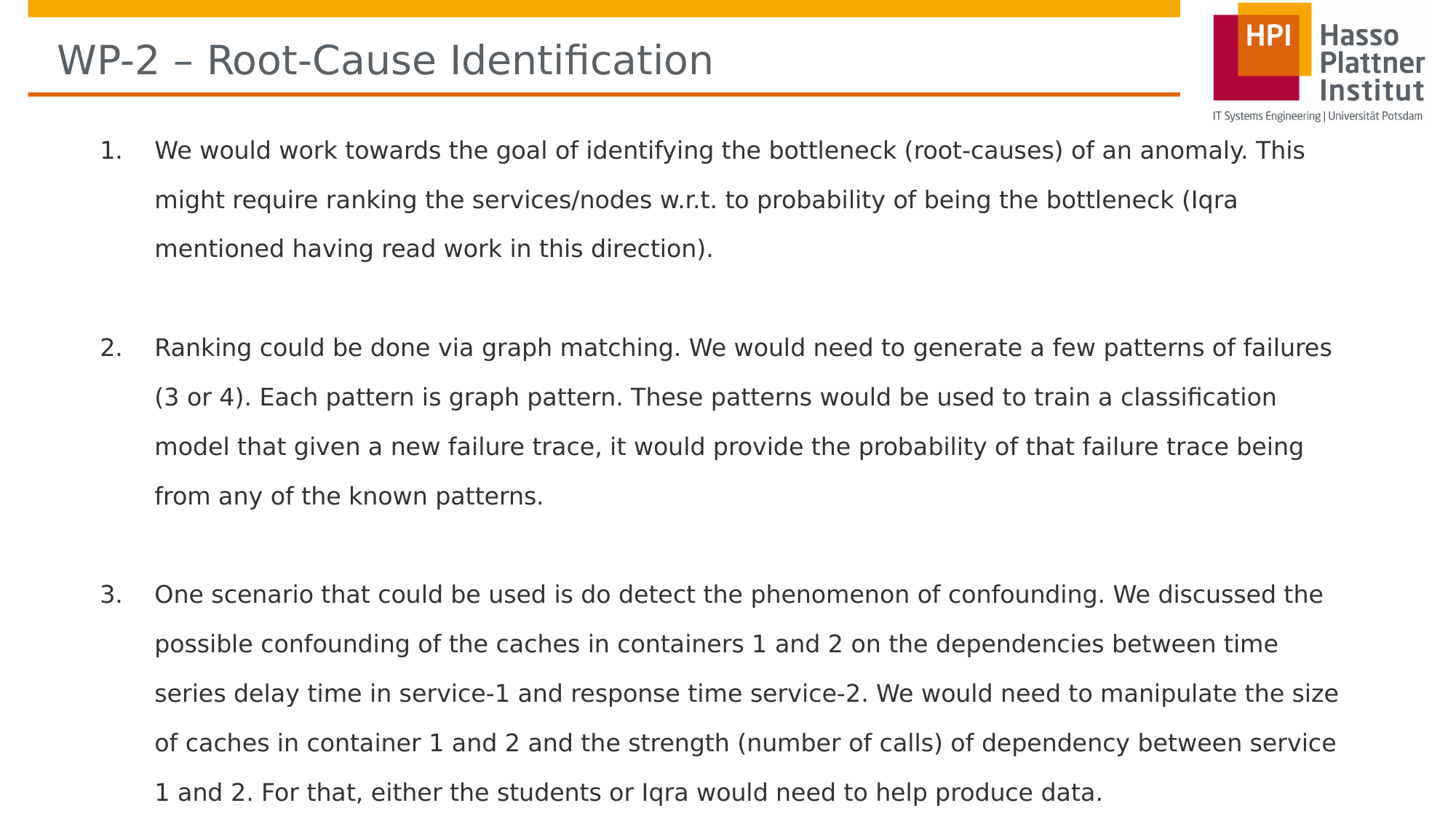

# WP-2 – Root-Cause Identification
We would work towards the goal of identifying the bottleneck (root-causes) of an anomaly. This might require ranking the services/nodes w.r.t. to probability of being the bottleneck (Iqra mentioned having read work in this direction).

Ranking could be done via graph matching. We would need to generate a few patterns of failures (3 or 4). Each pattern is graph pattern. These patterns would be used to train a classification model that given a new failure trace, it would provide the probability of that failure trace being from any of the known patterns.

One scenario that could be used is do detect the phenomenon of confounding. We discussed the possible confounding of the caches in containers 1 and 2 on the dependencies between time series delay time in service-1 and response time service-2. We would need to manipulate the size of caches in container 1 and 2 and the strength (number of calls) of dependency between service 1 and 2. For that, either the students or Iqra would need to help produce data.